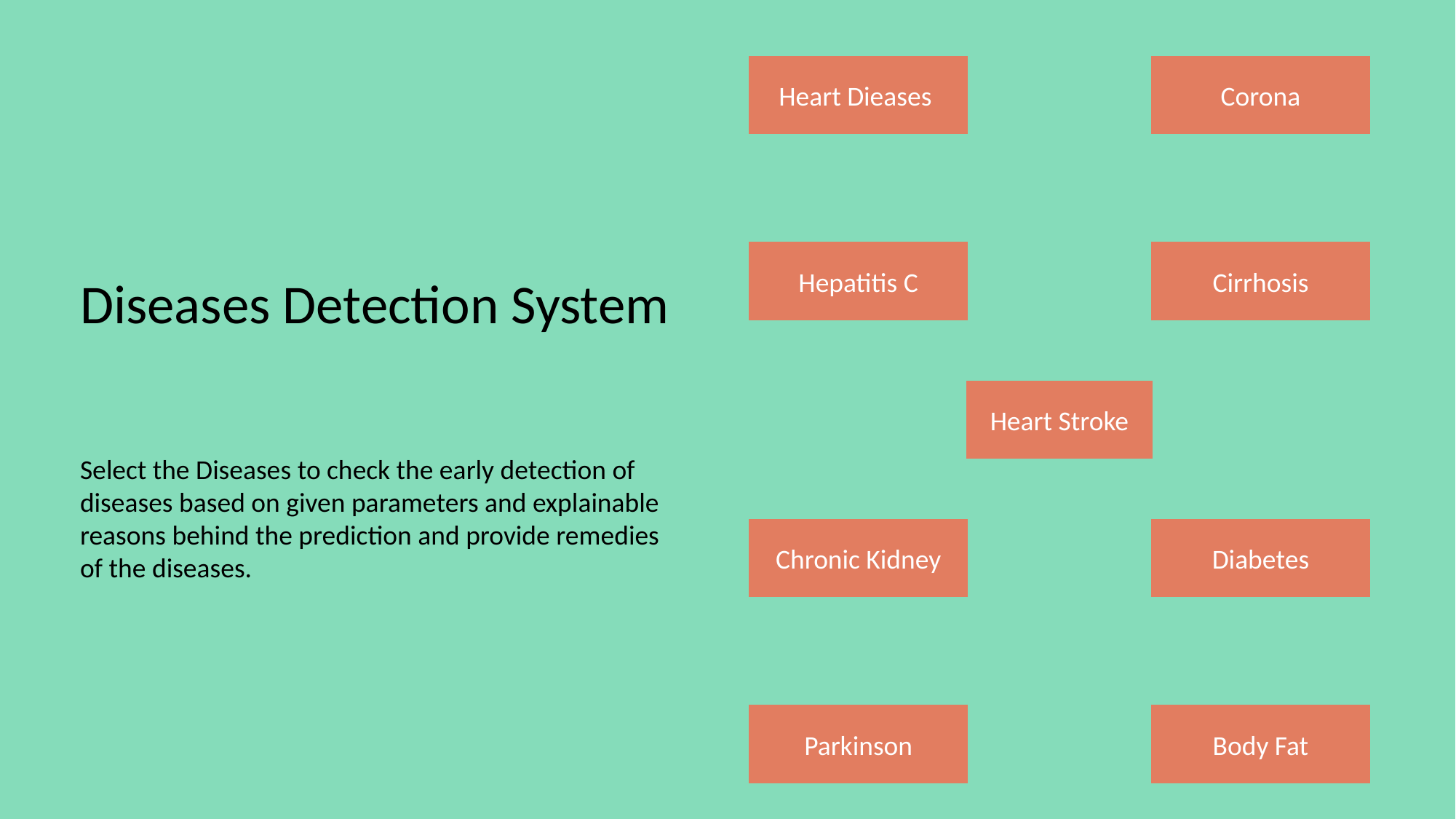

Heart Dieases
Corona
Hepatitis C
Cirrhosis
Diseases Detection System
Heart Stroke
Select the Diseases to check the early detection of diseases based on given parameters and explainable
reasons behind the prediction and provide remedies of the diseases.
Diabetes
Chronic Kidney
Parkinson
Body Fat